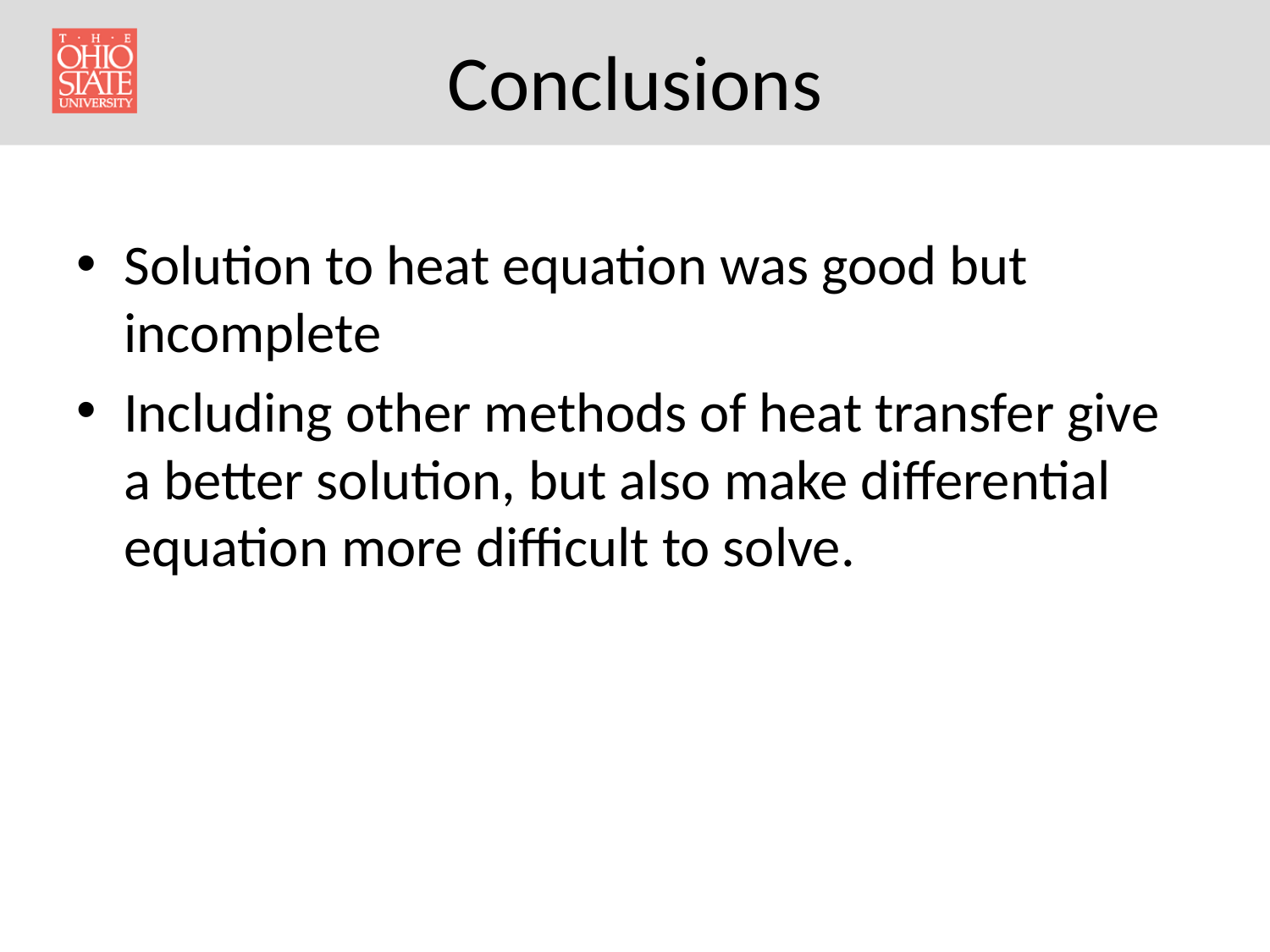

# Conclusions
Solution to heat equation was good but incomplete
Including other methods of heat transfer give a better solution, but also make differential equation more difficult to solve.